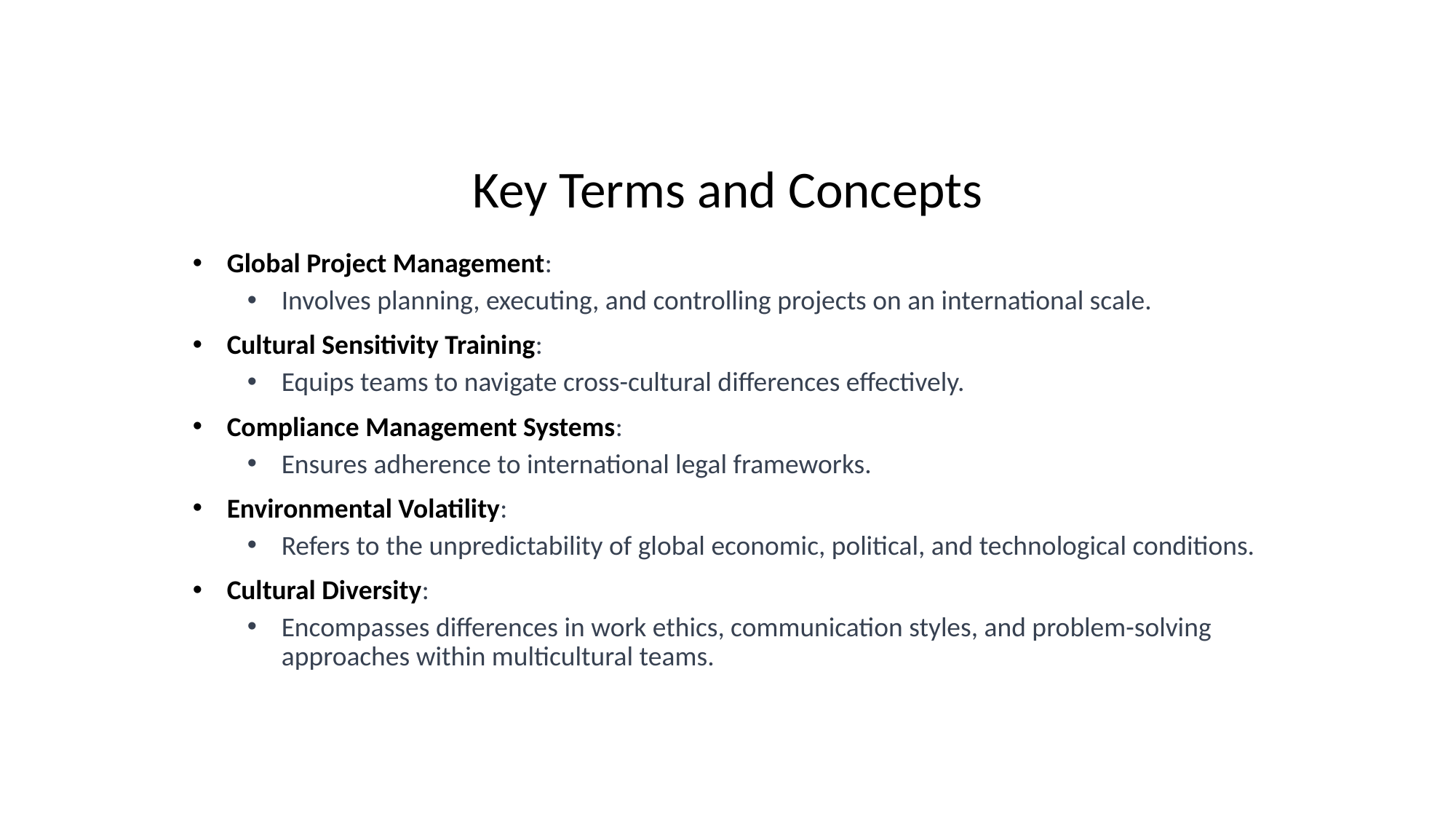

# Key Terms and Concepts
Global Project Management:
Involves planning, executing, and controlling projects on an international scale.
Cultural Sensitivity Training:
Equips teams to navigate cross-cultural differences effectively.
Compliance Management Systems:
Ensures adherence to international legal frameworks.
Environmental Volatility:
Refers to the unpredictability of global economic, political, and technological conditions.
Cultural Diversity:
Encompasses differences in work ethics, communication styles, and problem-solving approaches within multicultural teams.